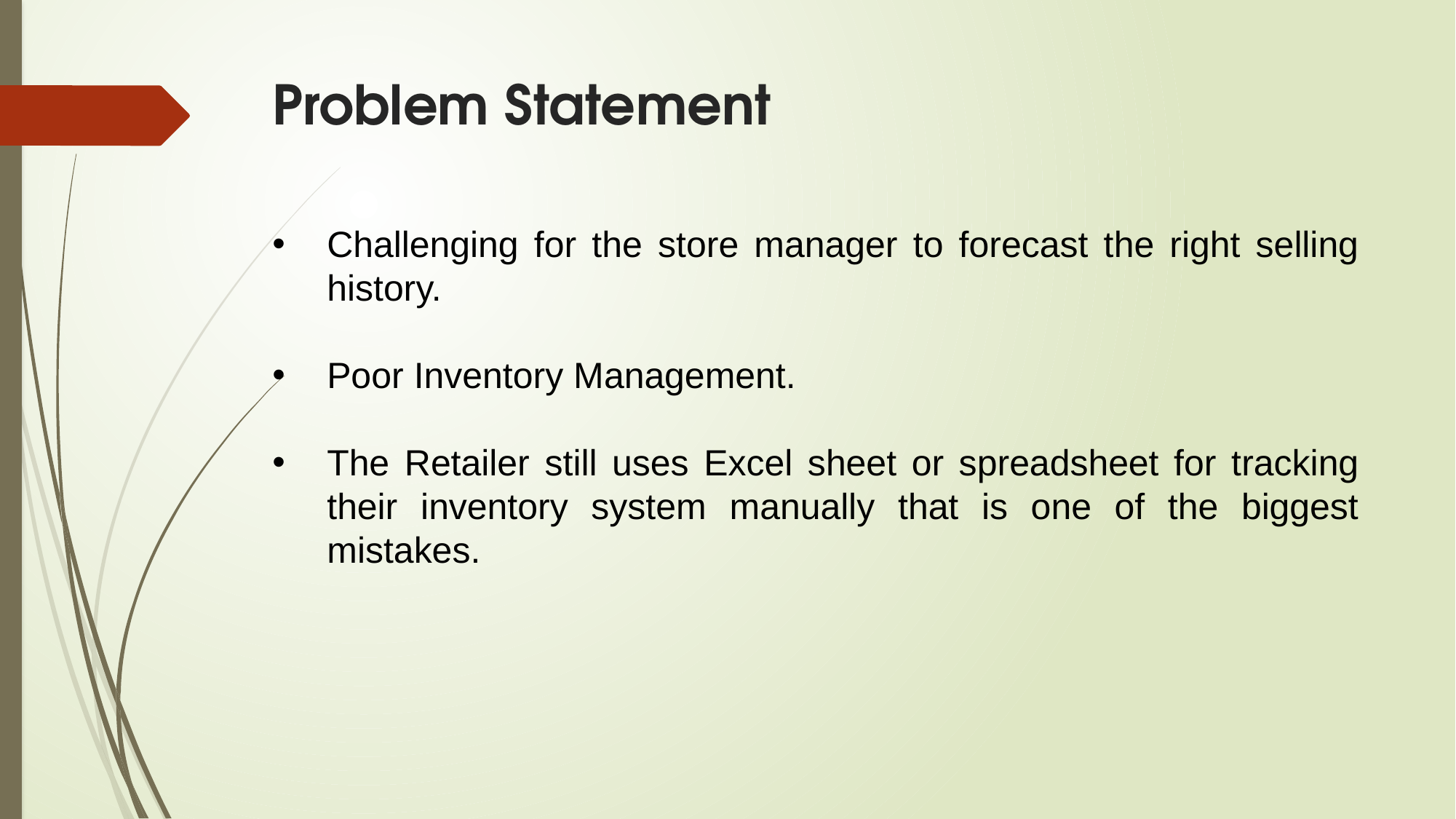

Problem Statement
Challenging for the store manager to forecast the right selling history.

Poor Inventory Management.

The Retailer still uses Excel sheet or spreadsheet for tracking their inventory system manually that is one of the biggest mistakes.